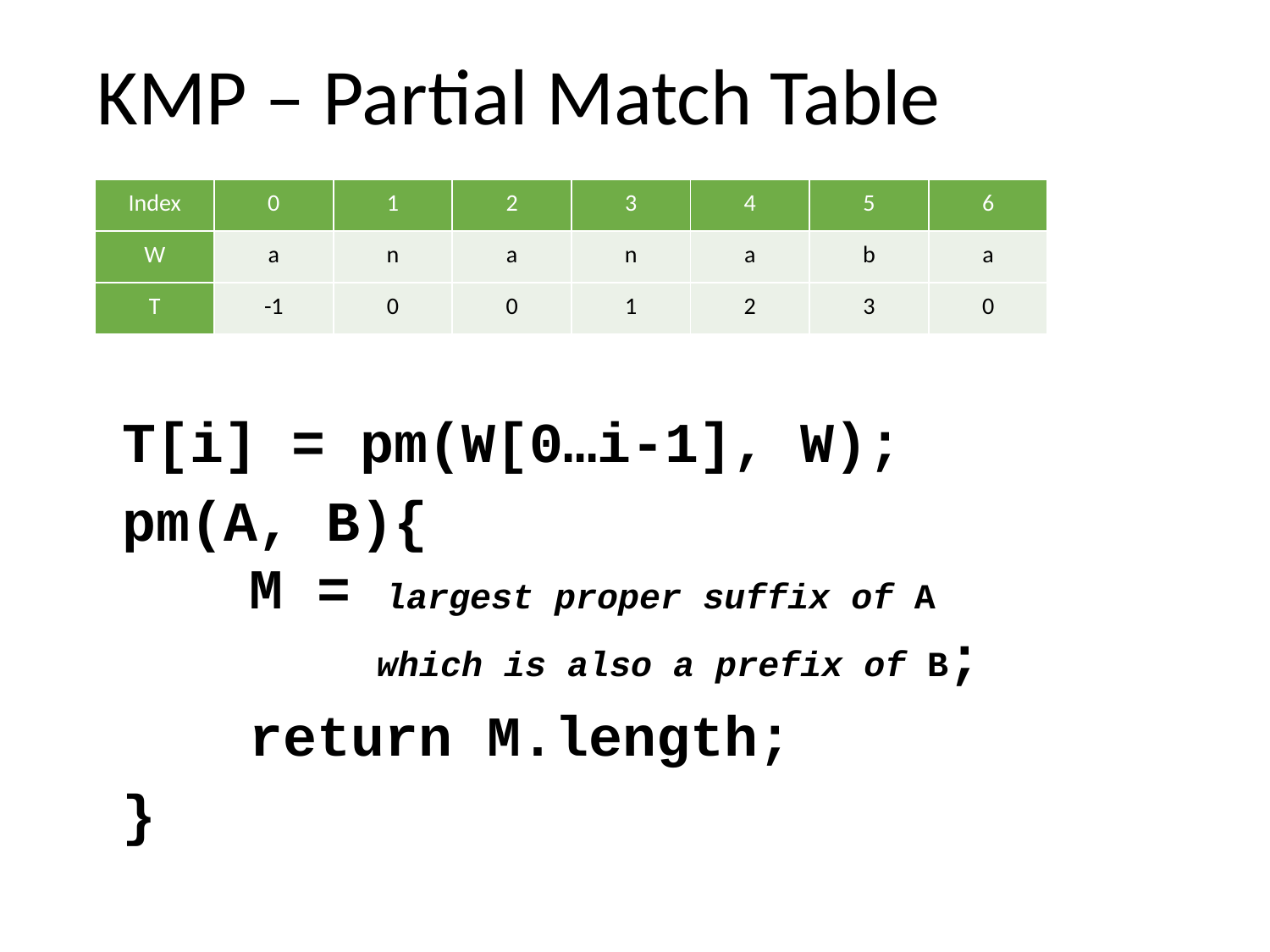

# KMP – Partial Match Table
| Index | 0 | 1 | 2 | 3 | 4 | 5 | 6 |
| --- | --- | --- | --- | --- | --- | --- | --- |
| W | A | B | C | D | A | B | D |
| T |  |  |  |  |  |  |  |
| Index | 0 | 1 | 2 | 3 | 4 | 5 | 6 |
| --- | --- | --- | --- | --- | --- | --- | --- |
| W | a | n | a | n | a | b | a |
| T | -1 | 0 | 0 | 1 | 2 | 3 | 0 |
T[i] = pm(W[0…i-1], W);
pm(A, B){
	M = largest proper suffix of A
		which is also a prefix of B;
	return M.length;
}